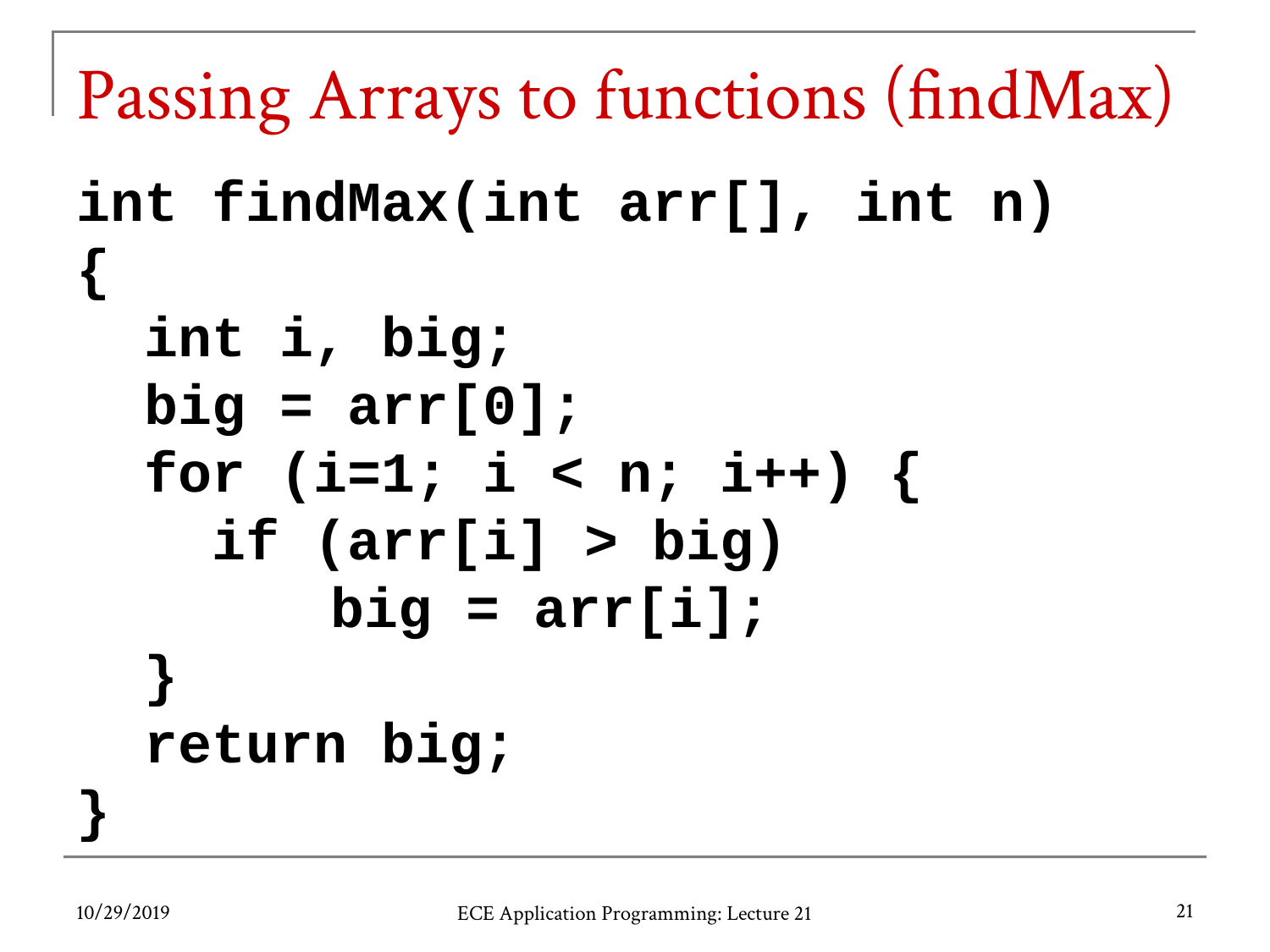

# Passing Arrays to functions (findMax)
int findMax(int arr[], int n)
{
  int i, big;
  big = arr[0];
  for (i=1; i < n; i++) {
    if (arr[i] > big)
		big = arr[i];
  }
  return big;
}

10/29/2019
21
ECE Application Programming: Lecture 21